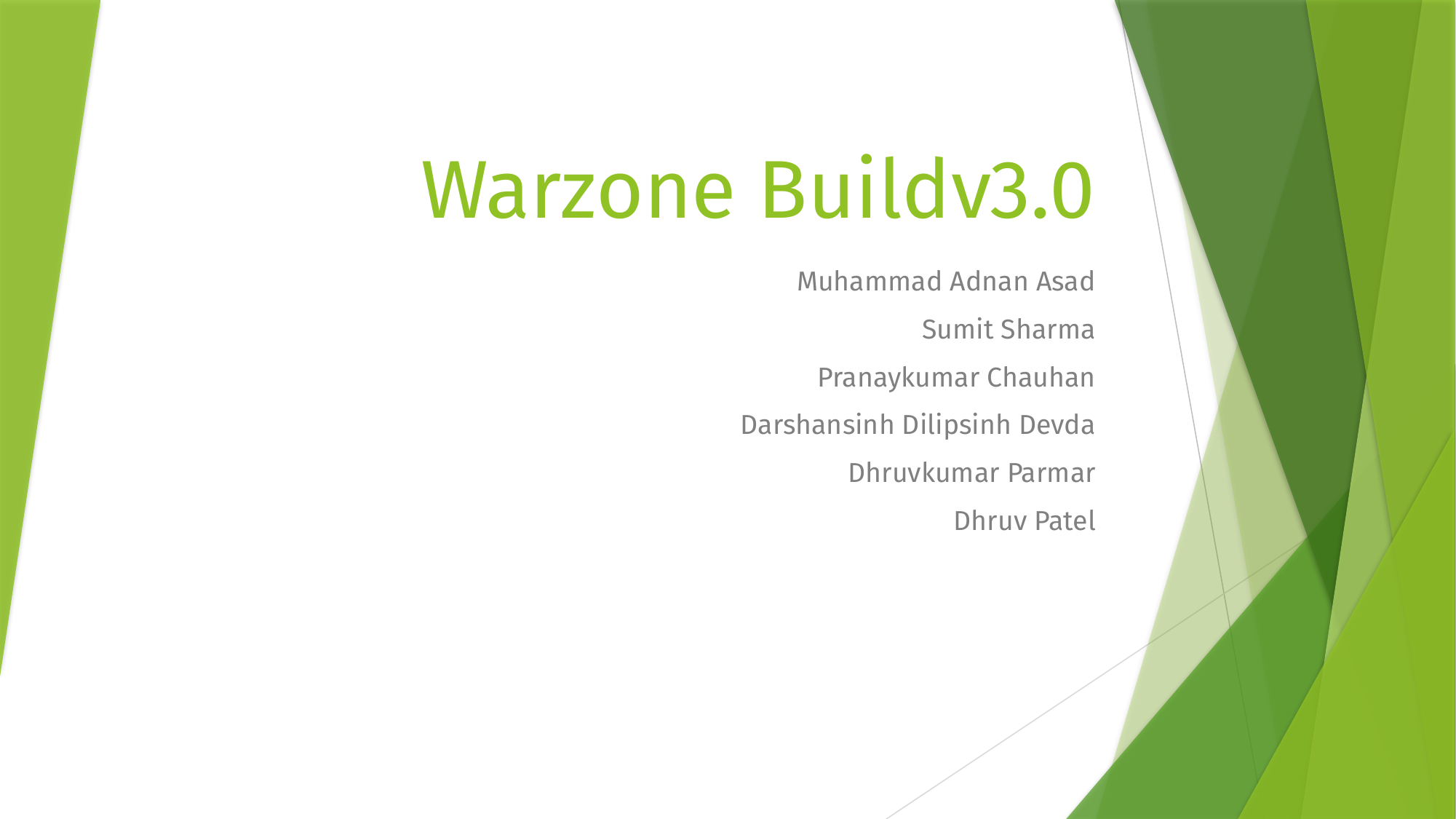

# Warzone Buildv3.0
Muhammad Adnan Asad
Sumit Sharma
Pranaykumar Chauhan
Darshansinh Dilipsinh Devda
Dhruvkumar Parmar
Dhruv Patel